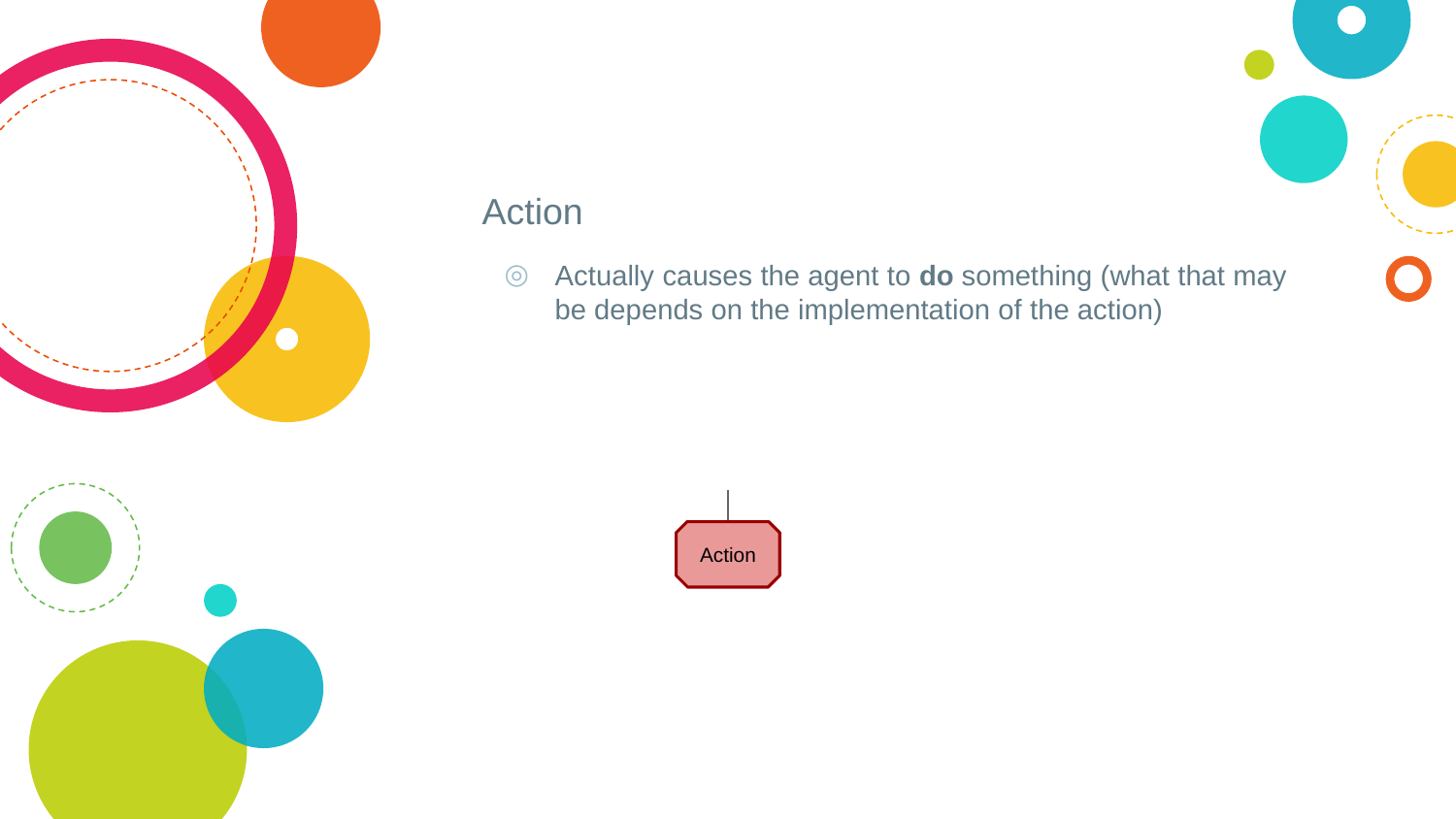

# Action
Actually causes the agent to do something (what that may be depends on the implementation of the action)
Action